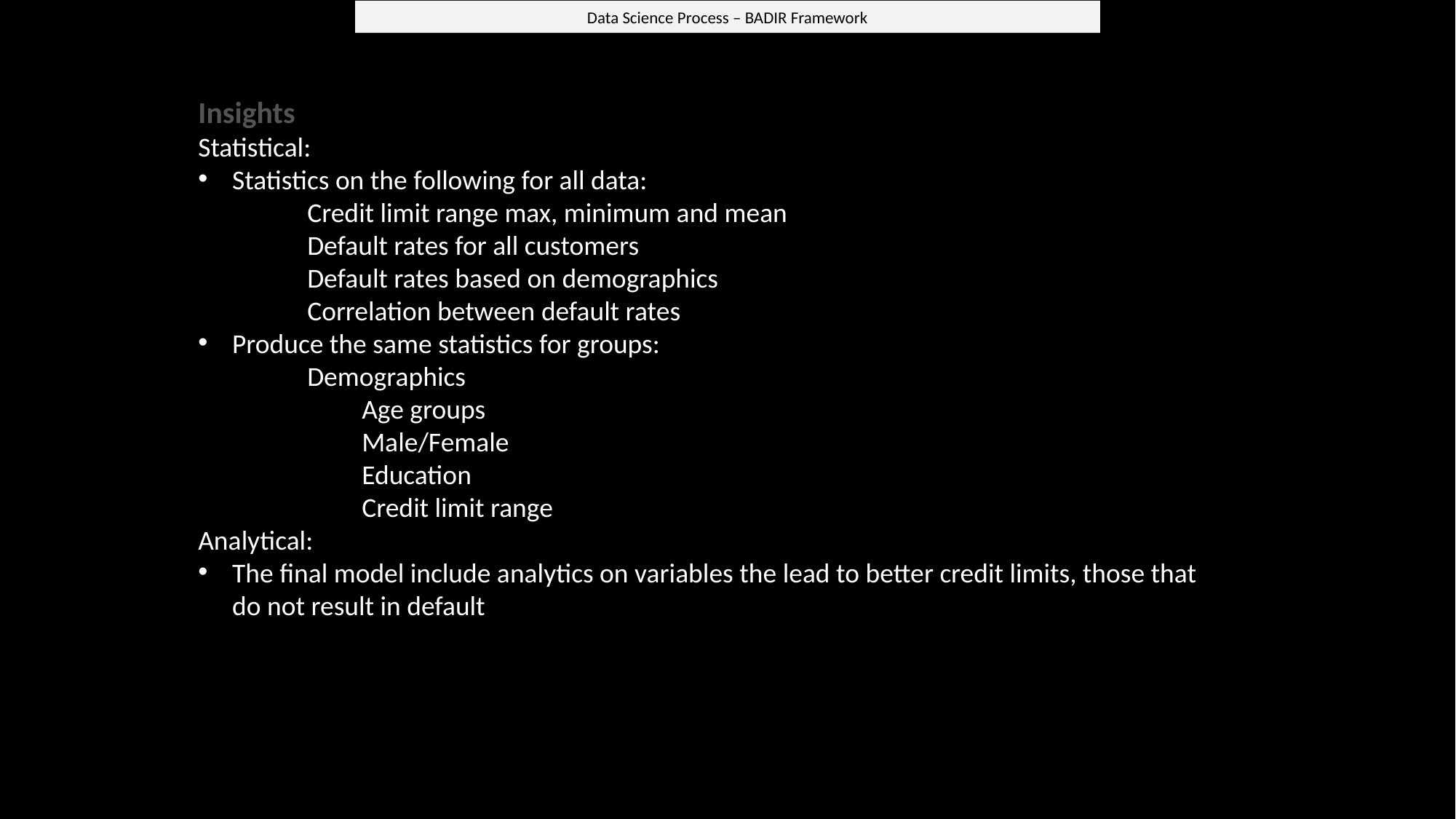

# Data Science Process – BADIR Framework
Insights
Statistical:
Statistics on the following for all data:
Credit limit range max, minimum and mean
Default rates for all customers
Default rates based on demographics
Correlation between default rates
Produce the same statistics for groups:
	Demographics
Age groups
Male/Female
Education
Credit limit range
Analytical:
The final model include analytics on variables the lead to better credit limits, those that do not result in default